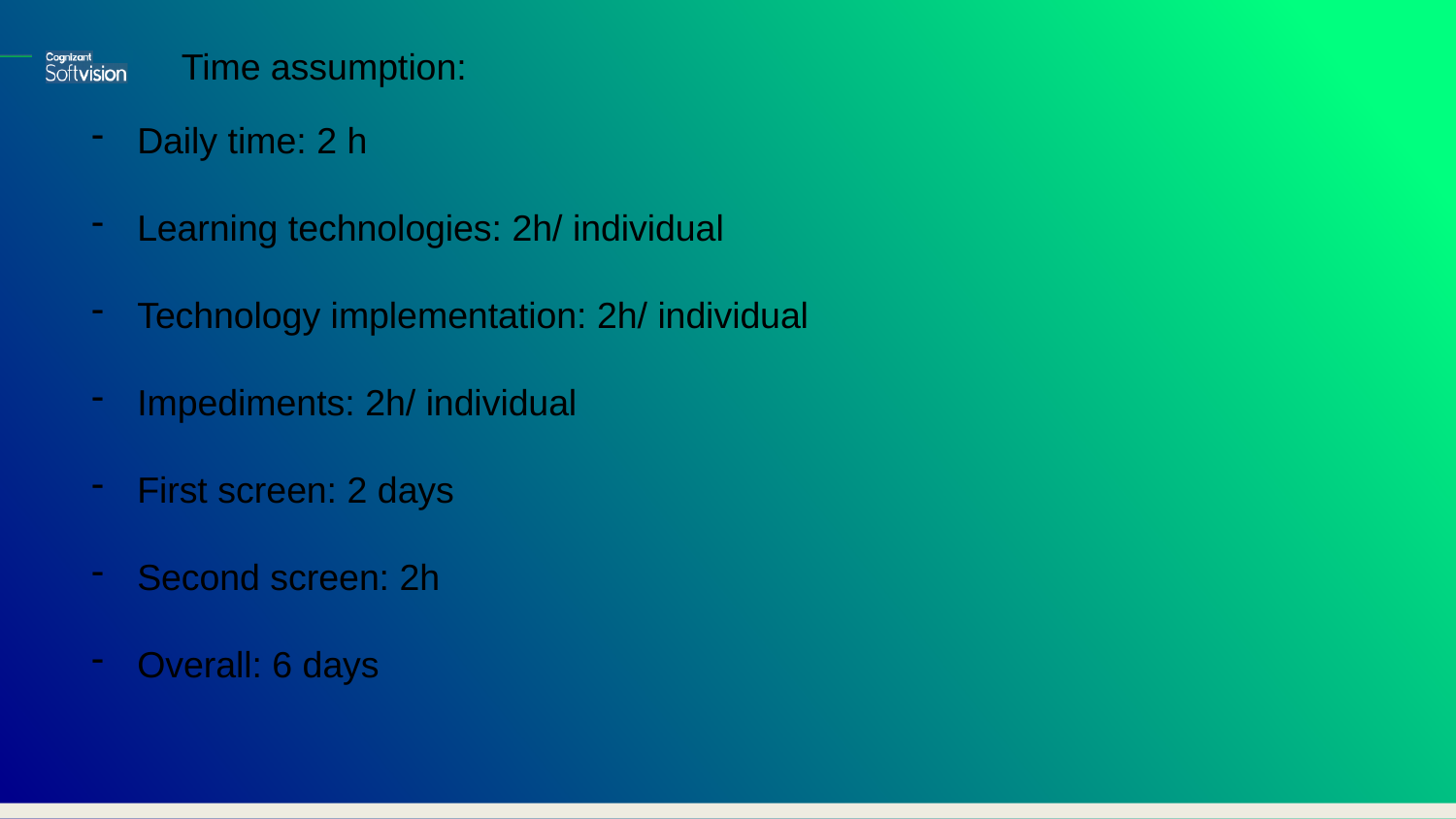

Time assumption:
Daily time: 2 h

Learning technologies: 2h/ individual

Technology implementation: 2h/ individual

Impediments: 2h/ individual

First screen: 2 days

Second screen: 2h

Overall: 6 days